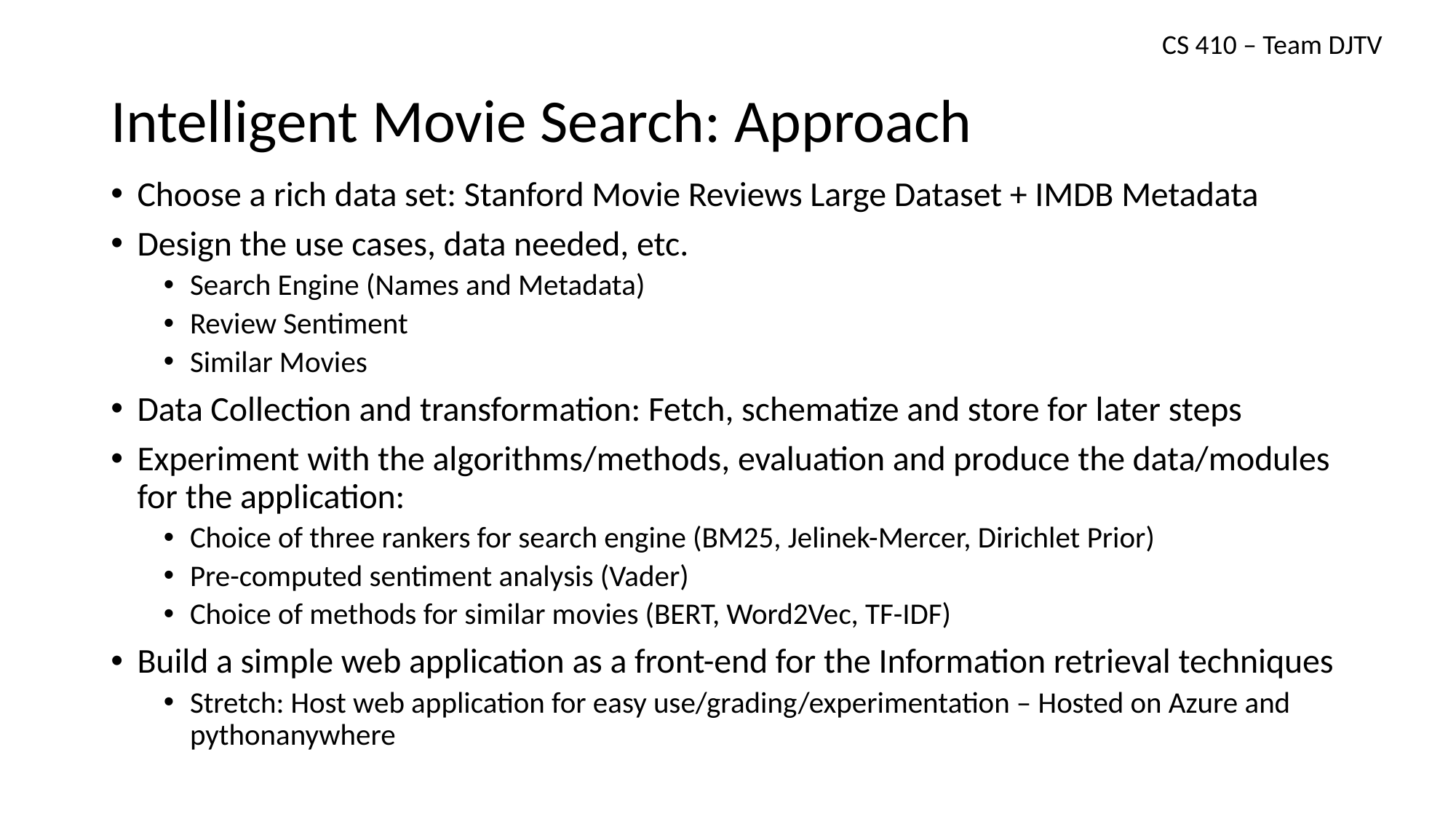

CS 410 – Team DJTV
# Intelligent Movie Search: Approach
Choose a rich data set: Stanford Movie Reviews Large Dataset + IMDB Metadata
Design the use cases, data needed, etc.
Search Engine (Names and Metadata)
Review Sentiment
Similar Movies
Data Collection and transformation: Fetch, schematize and store for later steps
Experiment with the algorithms/methods, evaluation and produce the data/modules for the application:
Choice of three rankers for search engine (BM25, Jelinek-Mercer, Dirichlet Prior)
Pre-computed sentiment analysis (Vader)
Choice of methods for similar movies (BERT, Word2Vec, TF-IDF)
Build a simple web application as a front-end for the Information retrieval techniques
Stretch: Host web application for easy use/grading/experimentation – Hosted on Azure and pythonanywhere